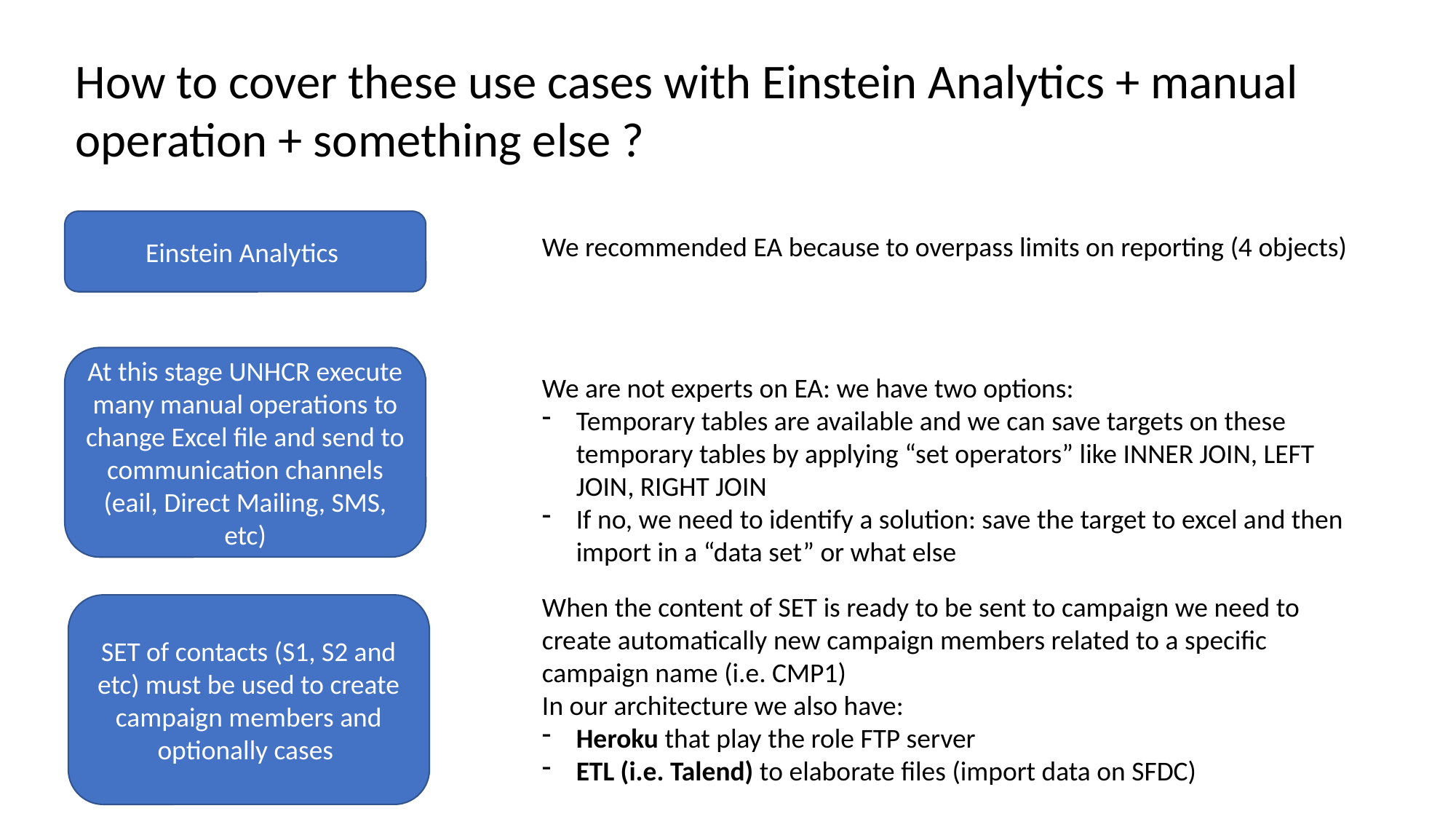

How to cover these use cases with Einstein Analytics + manual operation + something else ?
Einstein Analytics
We recommended EA because to overpass limits on reporting (4 objects)
At this stage UNHCR execute many manual operations to change Excel file and send to communication channels (eail, Direct Mailing, SMS, etc)
We are not experts on EA: we have two options:
Temporary tables are available and we can save targets on these temporary tables by applying “set operators” like INNER JOIN, LEFT JOIN, RIGHT JOIN
If no, we need to identify a solution: save the target to excel and then  import in a “data set” or what else
When the content of SET is ready to be sent to campaign we need to create automatically new campaign members related to a specific campaign name (i.e. CMP1)
In our architecture we also have:
Heroku that play the role FTP server
ETL (i.e. Talend) to elaborate files (import data on SFDC)
SET of contacts (S1, S2 and etc) must be used to create campaign members and optionally cases